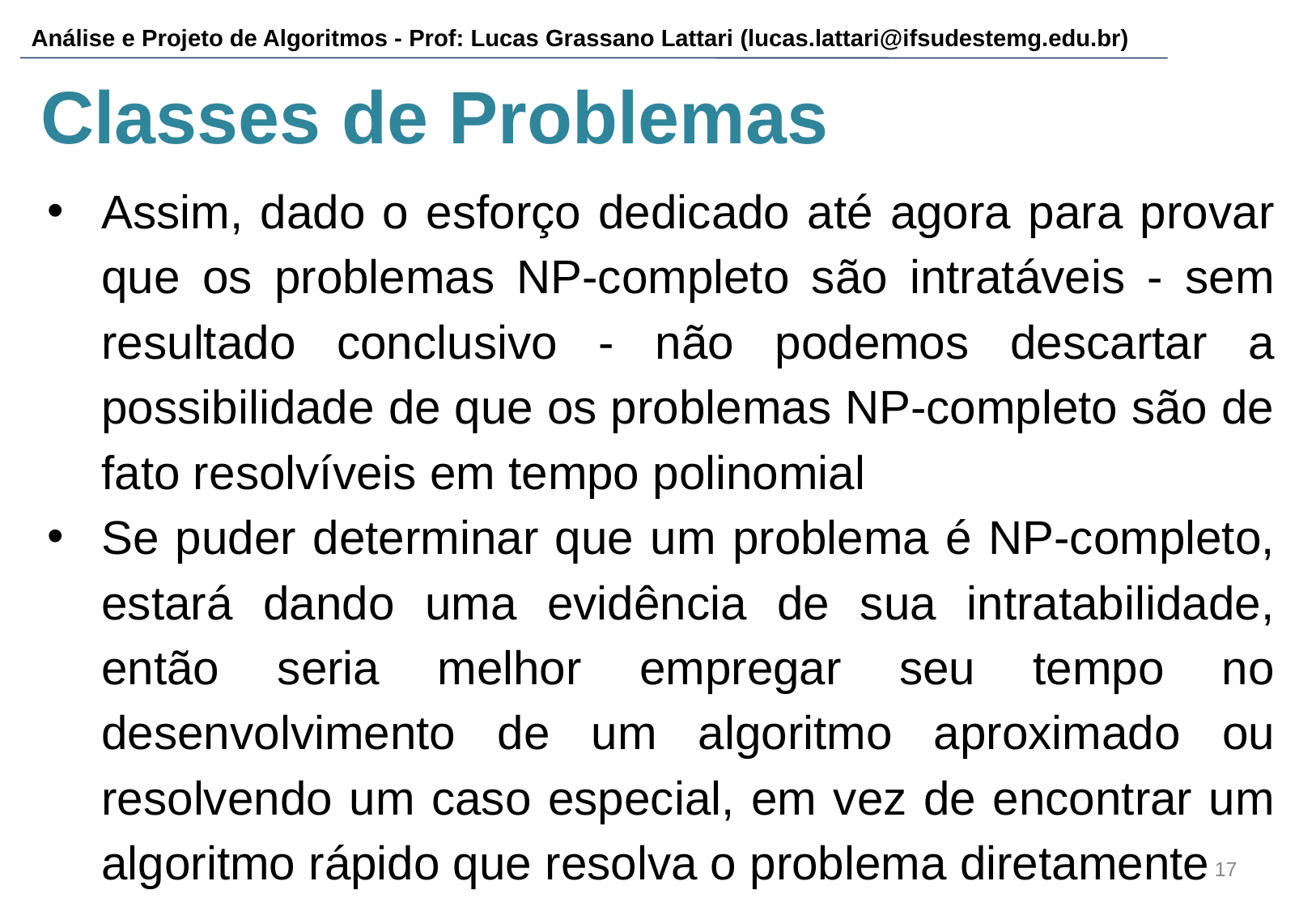

# Classes de Problemas
Assim, dado o esforço dedicado até agora para provar que os problemas NP-completo são intratáveis - sem resultado conclusivo - não podemos descartar a possibilidade de que os problemas NP-completo são de fato resolvíveis em tempo polinomial
Se puder determinar que um problema é NP-completo, estará dando uma evidência de sua intratabilidade, então seria melhor empregar seu tempo no desenvolvimento de um algoritmo aproximado ou resolvendo um caso especial, em vez de encontrar um algoritmo rápido que resolva o problema diretamente
17